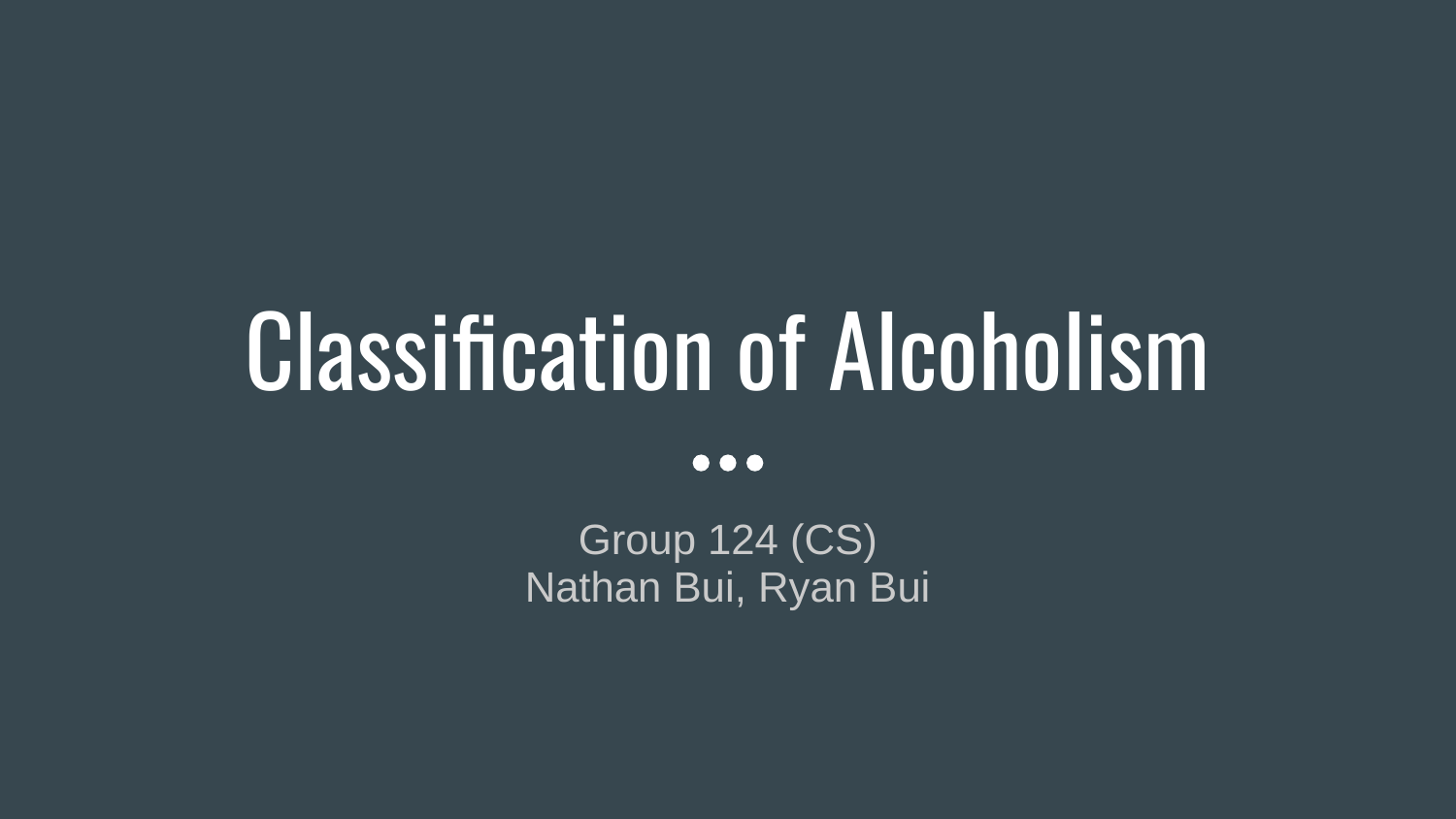

# Classification of Alcoholism
Group 124 (CS)
Nathan Bui, Ryan Bui